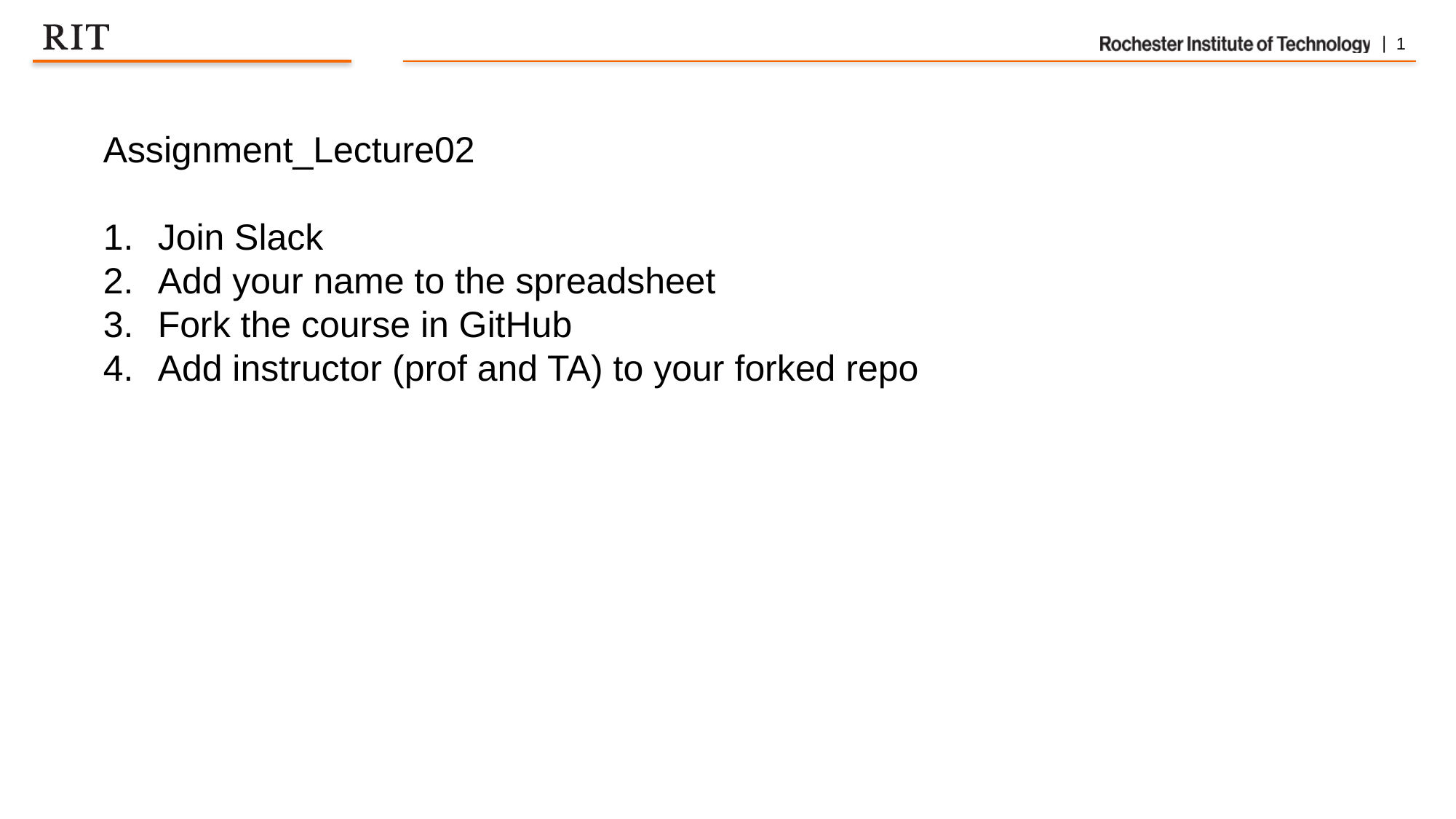

Assignment_Lecture02

Join Slack
Add your name to the spreadsheet
Fork the course in GitHub
Add instructor (prof and TA) to your forked repo